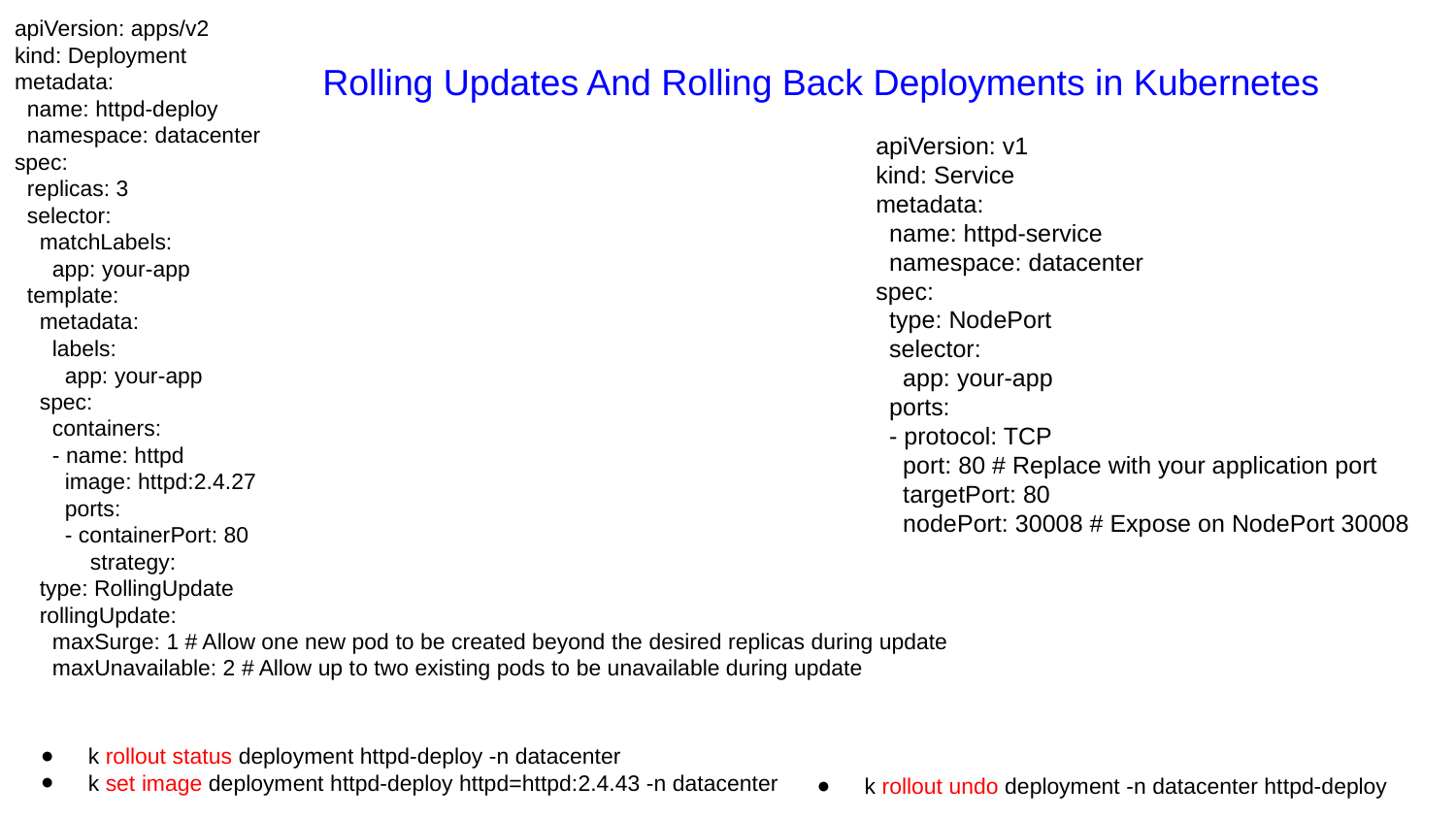

apiVersion: apps/v2
kind: Deployment
metadata:
  name: httpd-deploy
  namespace: datacenter
spec:
  replicas: 3
  selector:
    matchLabels:
      app: your-app
  template:
    metadata:
      labels:
        app: your-app
    spec:
      containers:
      - name: httpd
        image: httpd:2.4.27
        ports:
        - containerPort: 80
            strategy:
    type: RollingUpdate
    rollingUpdate:
      maxSurge: 1 # Allow one new pod to be created beyond the desired replicas during update
      maxUnavailable: 2 # Allow up to two existing pods to be unavailable during update
Rolling Updates And Rolling Back Deployments in Kubernetes
apiVersion: v1
kind: Service
metadata:
  name: httpd-service
  namespace: datacenter
spec:
  type: NodePort
  selector:
    app: your-app
  ports:
  - protocol: TCP
    port: 80 # Replace with your application port
    targetPort: 80
    nodePort: 30008 # Expose on NodePort 30008
k rollout status deployment httpd-deploy -n datacenter
k set image deployment httpd-deploy httpd=httpd:2.4.43 -n datacenter
k rollout undo deployment -n datacenter httpd-deploy